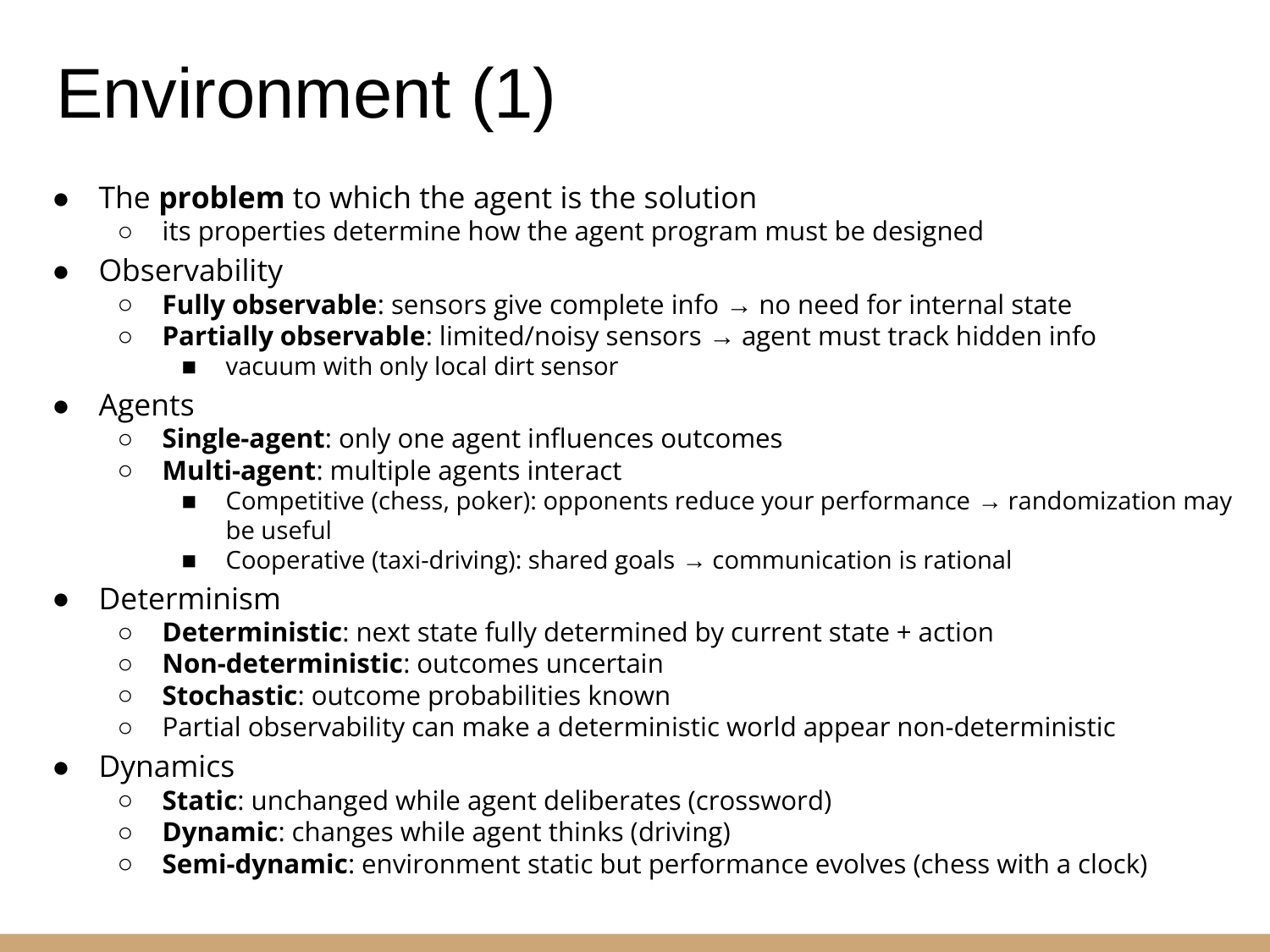

Environment (1)
The problem to which the agent is the solution
its properties determine how the agent program must be designed
Observability
Fully observable: sensors give complete info → no need for internal state
Partially observable: limited/noisy sensors → agent must track hidden info
vacuum with only local dirt sensor
Agents
Single-agent: only one agent influences outcomes
Multi-agent: multiple agents interact
Competitive (chess, poker): opponents reduce your performance → randomization may be useful
Cooperative (taxi-driving): shared goals → communication is rational
Determinism
Deterministic: next state fully determined by current state + action
Non-deterministic: outcomes uncertain
Stochastic: outcome probabilities known
Partial observability can make a deterministic world appear non-deterministic
Dynamics
Static: unchanged while agent deliberates (crossword)
Dynamic: changes while agent thinks (driving)
Semi-dynamic: environment static but performance evolves (chess with a clock)